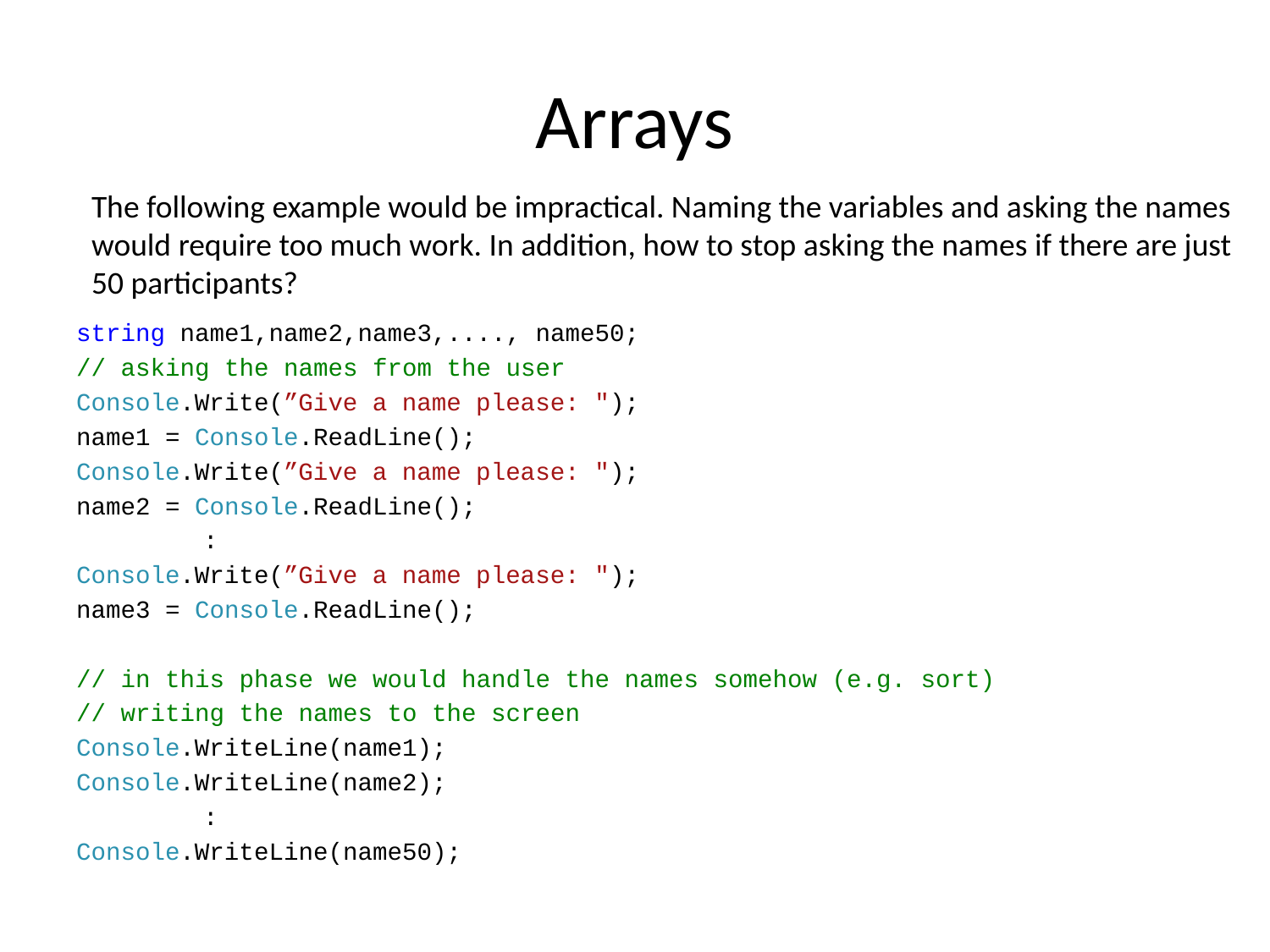

# Arrays
The following example would be impractical. Naming the variables and asking the names
would require too much work. In addition, how to stop asking the names if there are just
50 participants?
string name1,name2,name3,...., name50;
// asking the names from the user
Console.Write(”Give a name please: ");
name1 = Console.ReadLine();
Console.Write(”Give a name please: ");
name2 = Console.ReadLine();
	:
Console.Write(”Give a name please: ");
name3 = Console.ReadLine();

// in this phase we would handle the names somehow (e.g. sort)
// writing the names to the screen
Console.WriteLine(name1);
Console.WriteLine(name2);
	:
Console.WriteLine(name50);